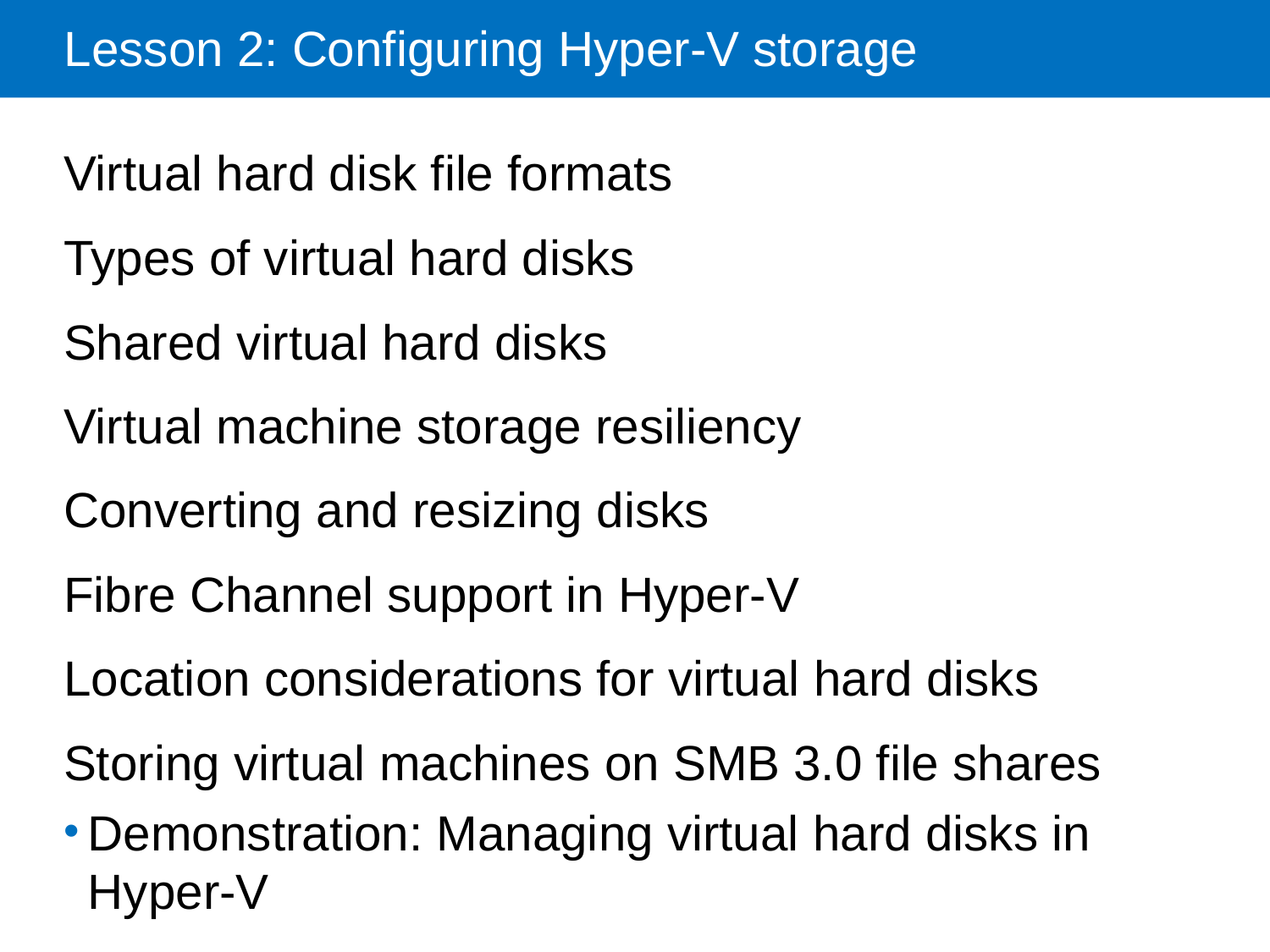

# Lesson 2: Configuring Hyper-V storage
Virtual hard disk file formats
Types of virtual hard disks
Shared virtual hard disks
Virtual machine storage resiliency
Converting and resizing disks
Fibre Channel support in Hyper-V
Location considerations for virtual hard disks
Storing virtual machines on SMB 3.0 file shares
Demonstration: Managing virtual hard disks in Hyper-V